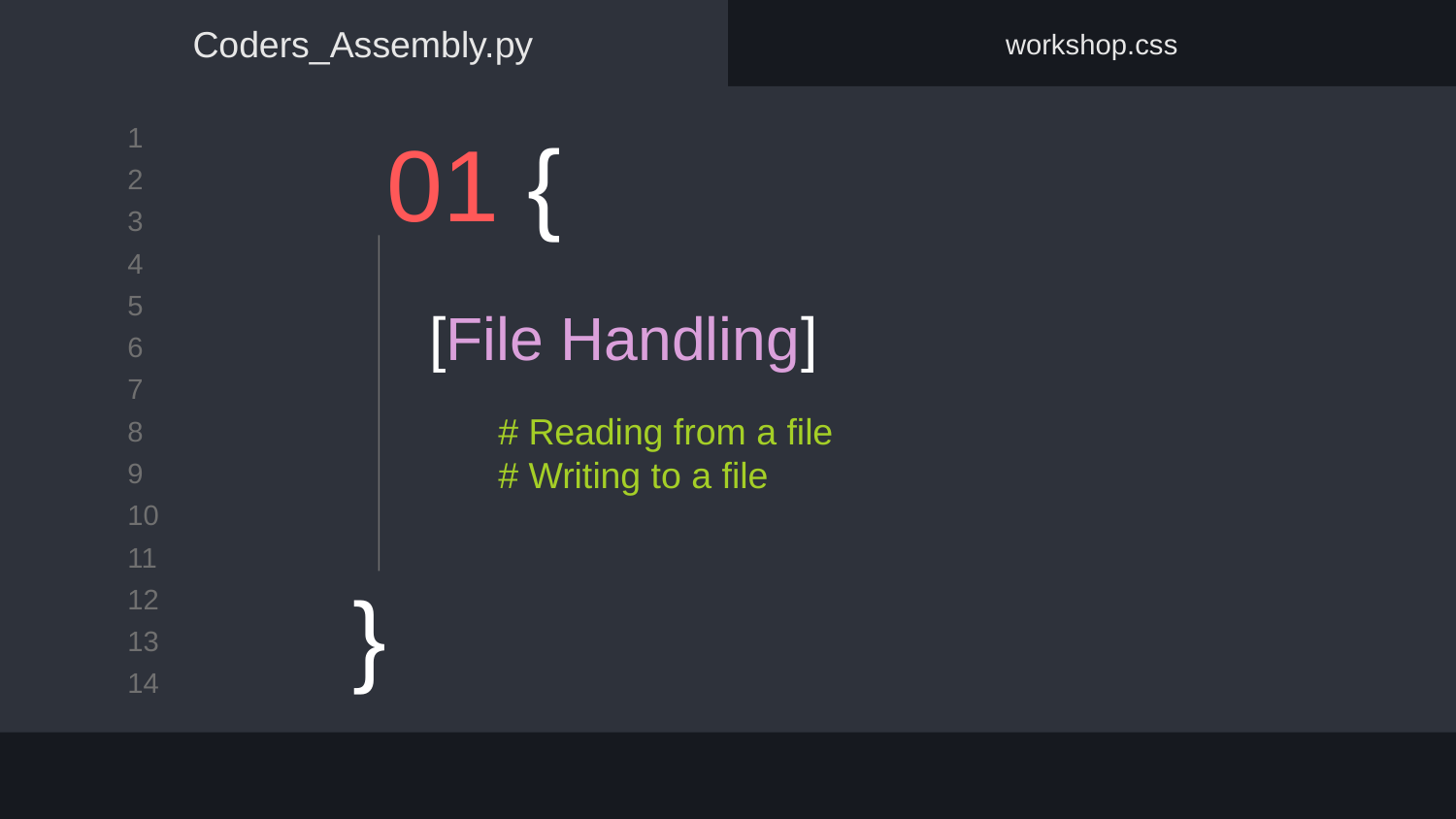

Coders_Assembly.py
workshop.css
# 01 {
[File Handling]
# Reading from a file # Writing to a file
}